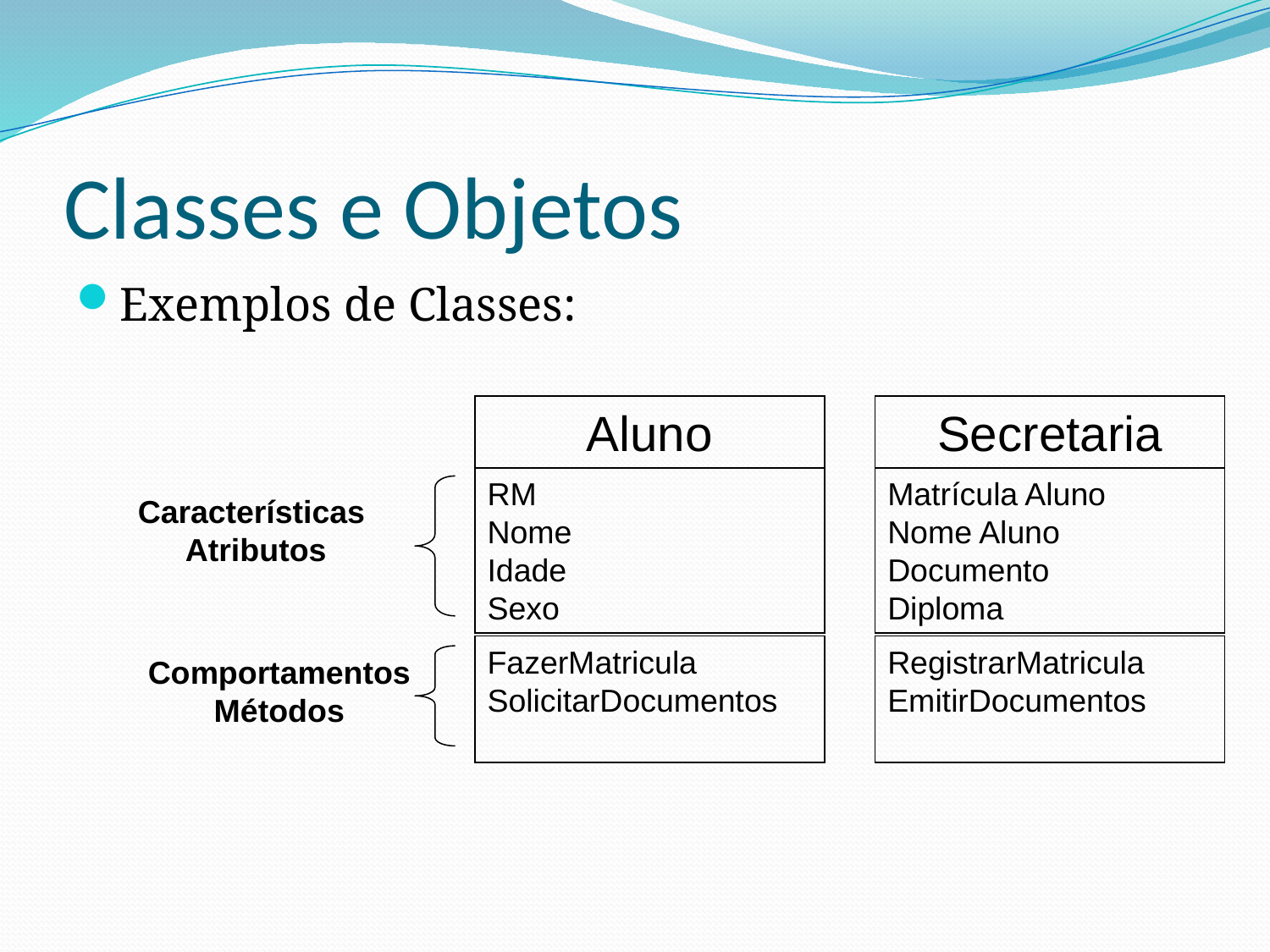

Classes e Objetos
Exemplos de Classes:

Aluno
RM
Nome
Idade
Sexo
FazerMatricula
SolicitarDocumentos

Secretaria
Matrícula Aluno
Nome Aluno
Documento
Diploma
RegistrarMatricula
EmitirDocumentos

Características
Atributos
Comportamentos
Métodos